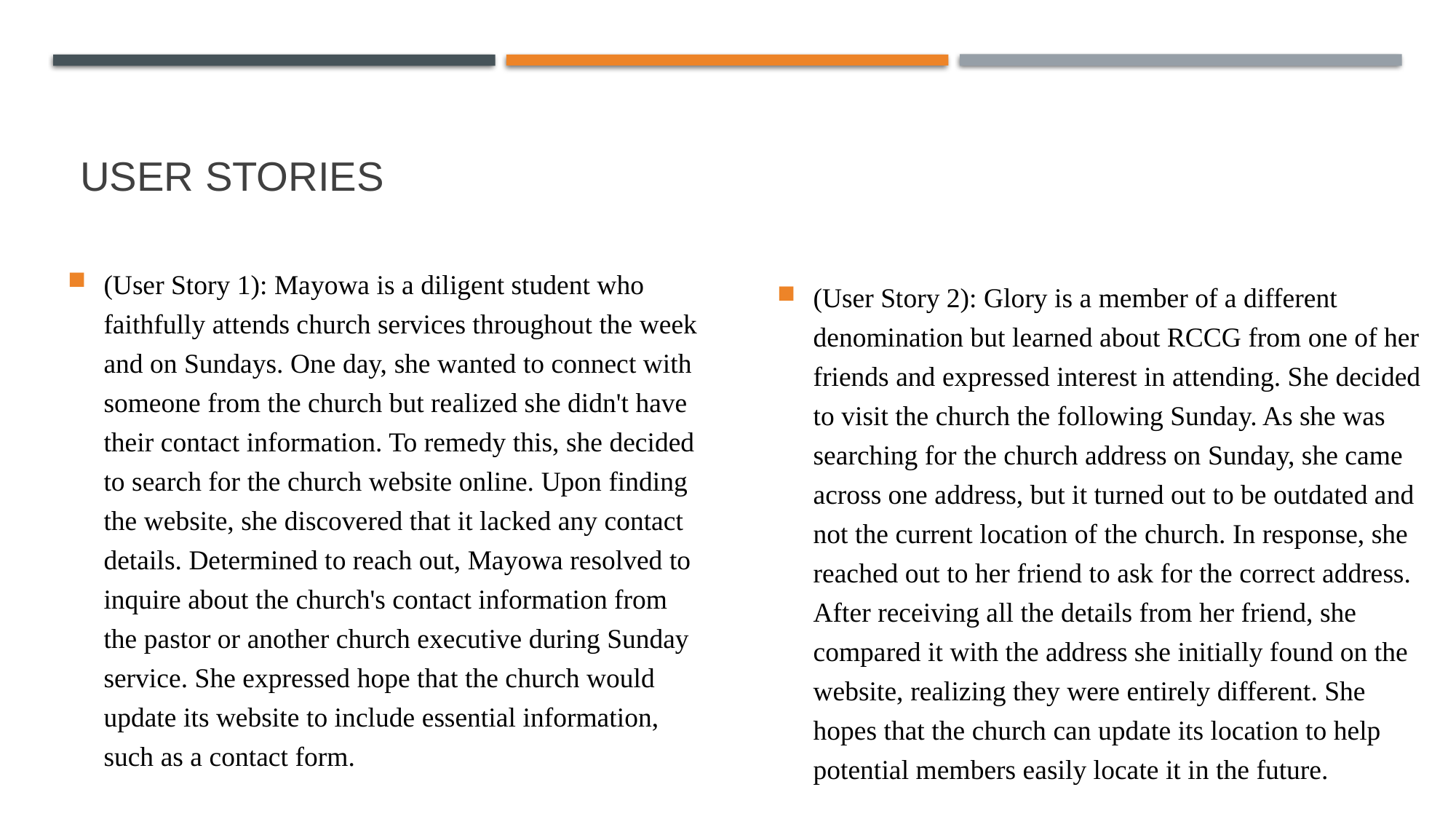

# User stories
(User Story 1): Mayowa is a diligent student who faithfully attends church services throughout the week and on Sundays. One day, she wanted to connect with someone from the church but realized she didn't have their contact information. To remedy this, she decided to search for the church website online. Upon finding the website, she discovered that it lacked any contact details. Determined to reach out, Mayowa resolved to inquire about the church's contact information from the pastor or another church executive during Sunday service. She expressed hope that the church would update its website to include essential information, such as a contact form.
(User Story 2): Glory is a member of a different denomination but learned about RCCG from one of her friends and expressed interest in attending. She decided to visit the church the following Sunday. As she was searching for the church address on Sunday, she came across one address, but it turned out to be outdated and not the current location of the church. In response, she reached out to her friend to ask for the correct address. After receiving all the details from her friend, she compared it with the address she initially found on the website, realizing they were entirely different. She hopes that the church can update its location to help potential members easily locate it in the future.